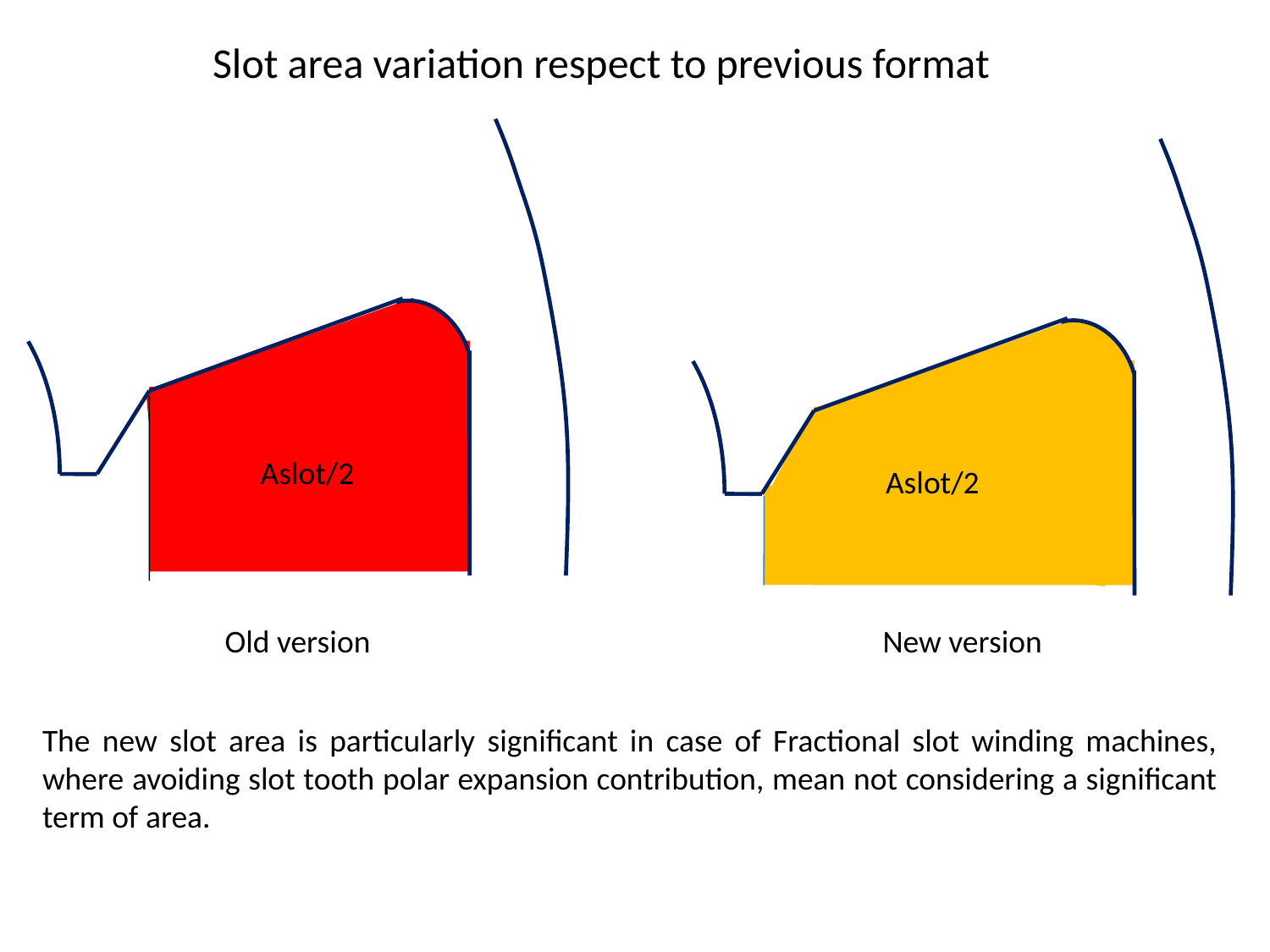

Slot area variation respect to previous format

Aslot/2
Aslot/2

Old version
New version
The new slot area is particularly significant in case of Fractional slot winding machines, where avoiding slot tooth polar expansion contribution, mean not considering a significant term of area.